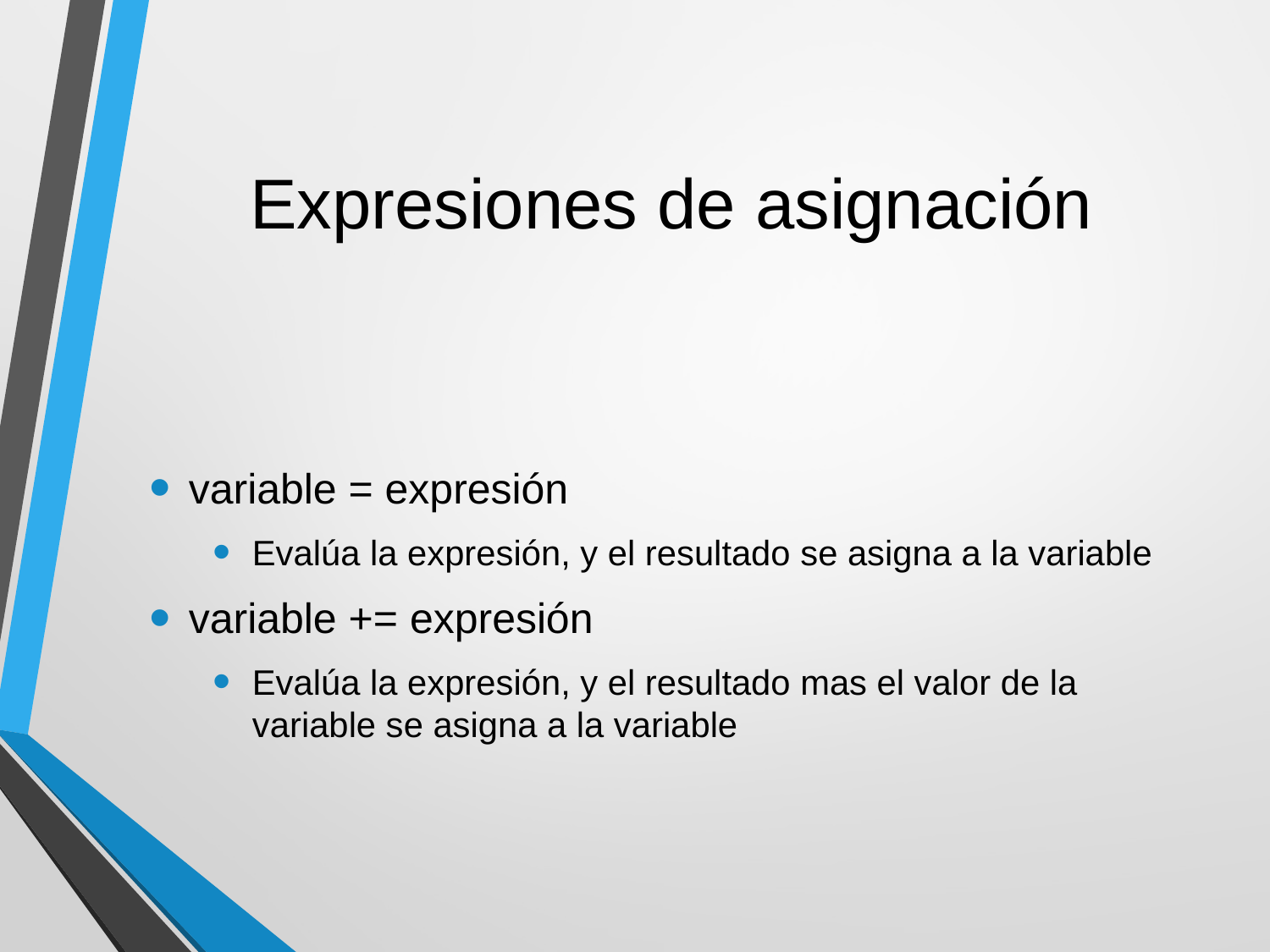

# Expresiones de asignación
variable = expresión
Evalúa la expresión, y el resultado se asigna a la variable
variable += expresión
Evalúa la expresión, y el resultado mas el valor de la variable se asigna a la variable